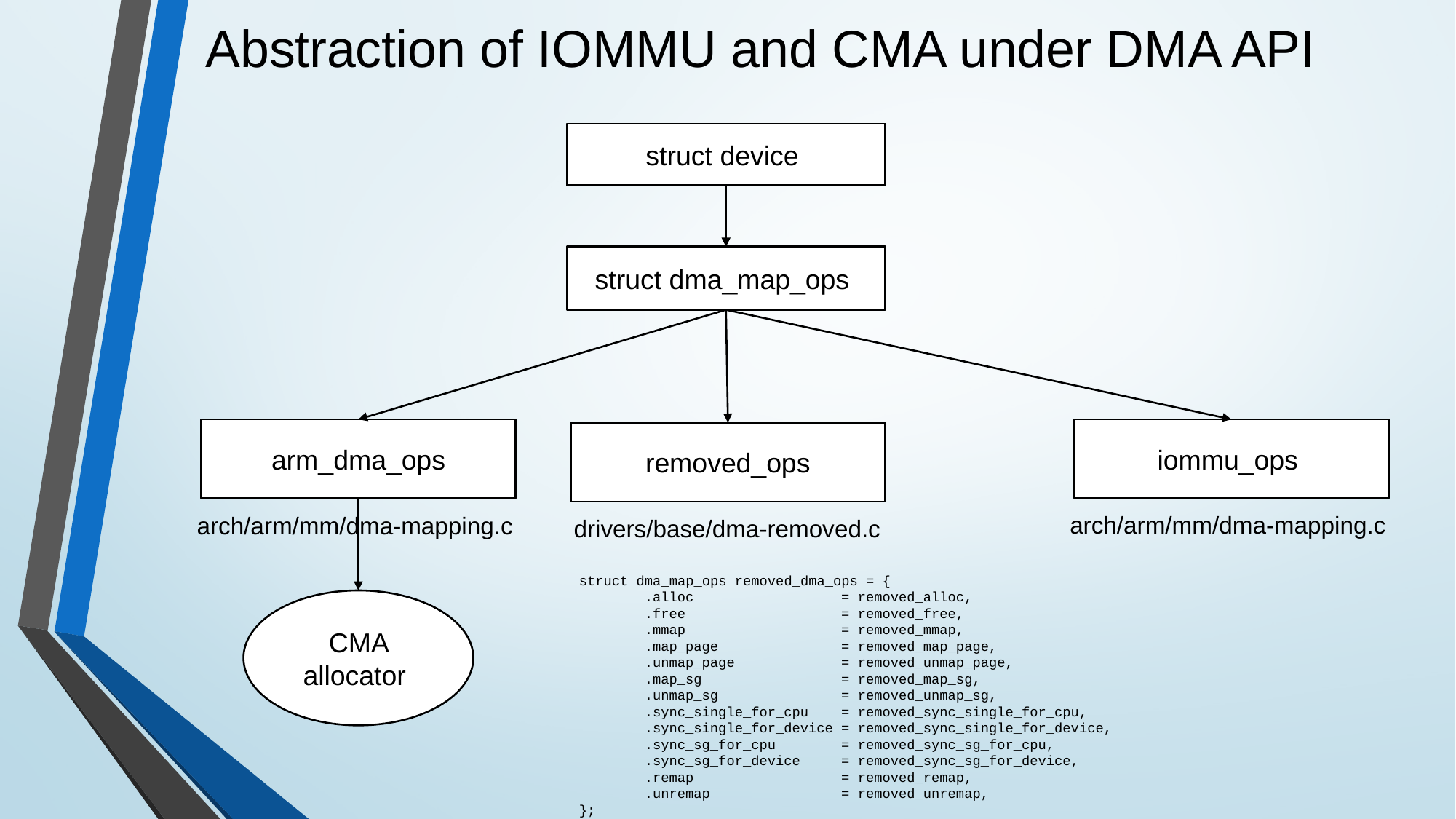

Abstraction of IOMMU and CMA under DMA API
struct device
struct dma_map_ops
arm_dma_ops
iommu_ops
removed_ops
arch/arm/mm/dma-mapping.c
arch/arm/mm/dma-mapping.c
drivers/base/dma-removed.c
struct dma_map_ops removed_dma_ops = {
        .alloc                  = removed_alloc,
        .free                   = removed_free,
        .mmap                   = removed_mmap,
        .map_page               = removed_map_page,
        .unmap_page             = removed_unmap_page,
        .map_sg                 = removed_map_sg,
        .unmap_sg               = removed_unmap_sg,
        .sync_single_for_cpu    = removed_sync_single_for_cpu,
        .sync_single_for_device = removed_sync_single_for_device,
        .sync_sg_for_cpu        = removed_sync_sg_for_cpu,
        .sync_sg_for_device     = removed_sync_sg_for_device,
        .remap                  = removed_remap,
        .unremap                = removed_unremap,
};

CMA allocator